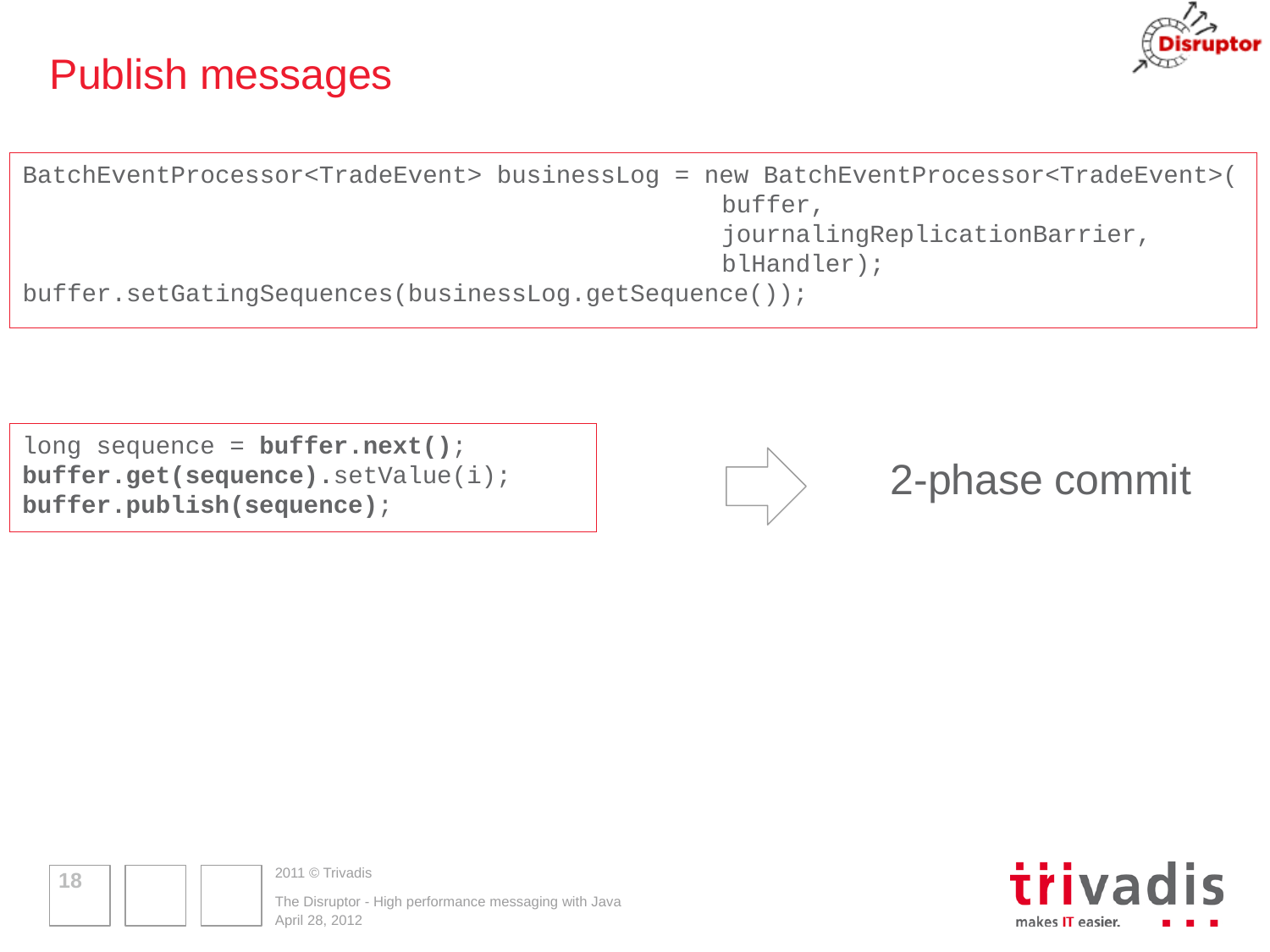

# Publish messages
BatchEventProcessor<TradeEvent> businessLog = new BatchEventProcessor<TradeEvent>(
	buffer,
	journalingReplicationBarrier,
	blHandler);
buffer.setGatingSequences(businessLog.getSequence());

long sequence = buffer.next();
buffer.get(sequence).setValue(i);
buffer.publish(sequence);
2-phase commit

18
The Disruptor - High performance messaging with Java
April 28, 2012